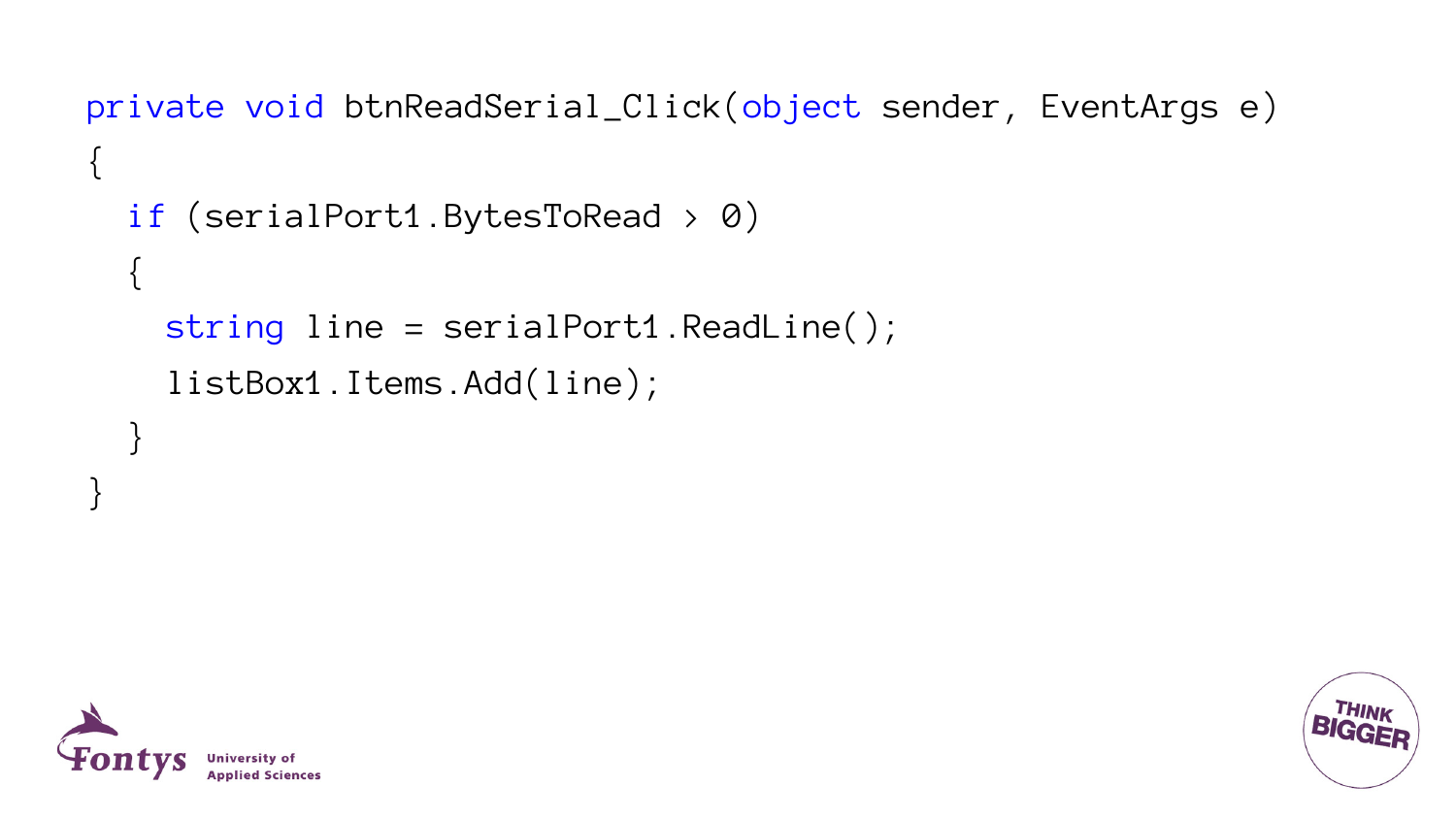

private void btnReadSerial_Click(object sender, EventArgs e)
{
  if (serialPort1.BytesToRead > 0)
  {
    string line = serialPort1.ReadLine();
    listBox1.Items.Add(line);
  }
}